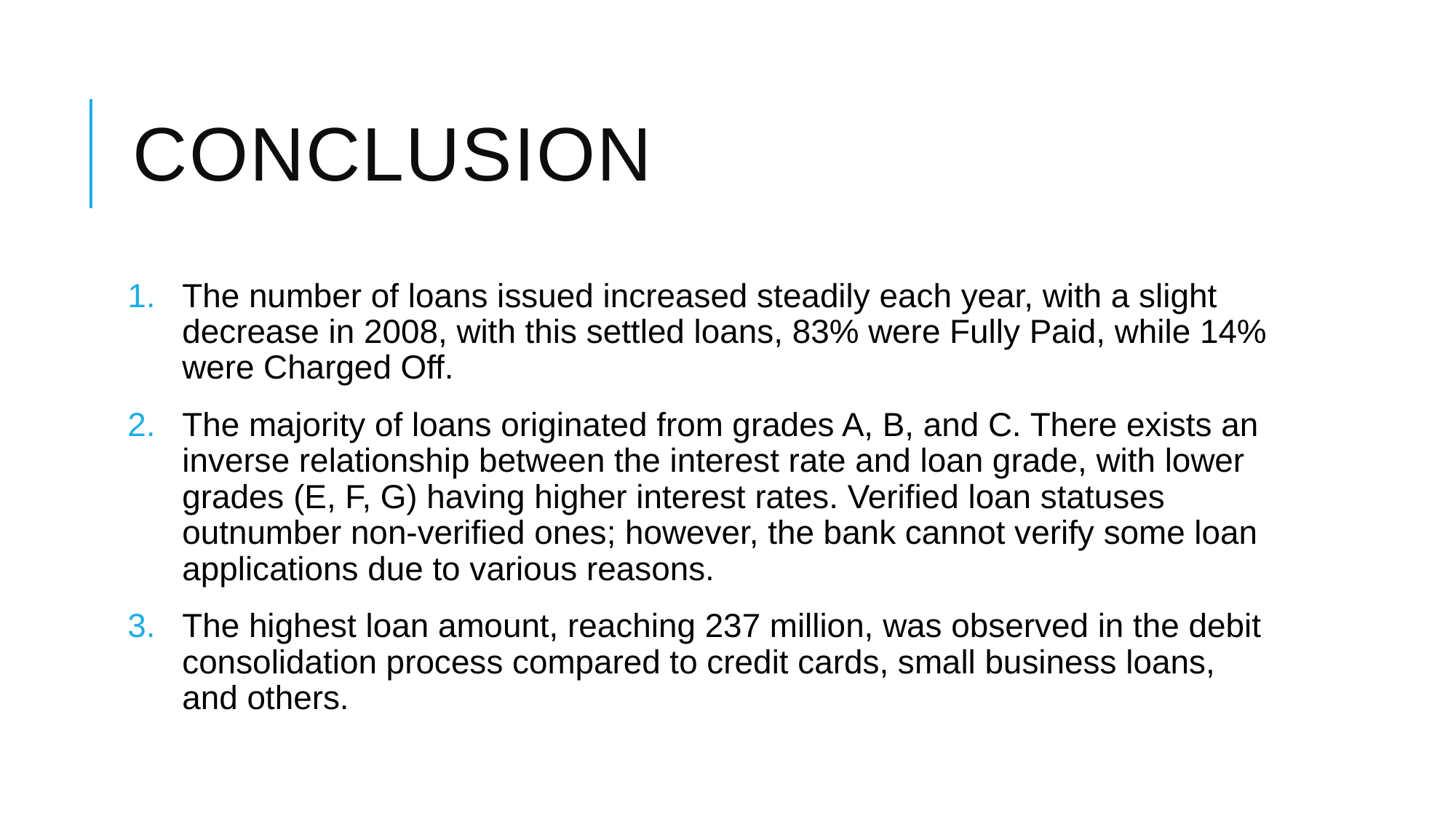

# Conclusion
The number of loans issued increased steadily each year, with a slight decrease in 2008, with this settled loans, 83% were Fully Paid, while 14% were Charged Off.
The majority of loans originated from grades A, B, and C. There exists an inverse relationship between the interest rate and loan grade, with lower grades (E, F, G) having higher interest rates. Verified loan statuses outnumber non-verified ones; however, the bank cannot verify some loan applications due to various reasons.
The highest loan amount, reaching 237 million, was observed in the debit consolidation process compared to credit cards, small business loans, and others.